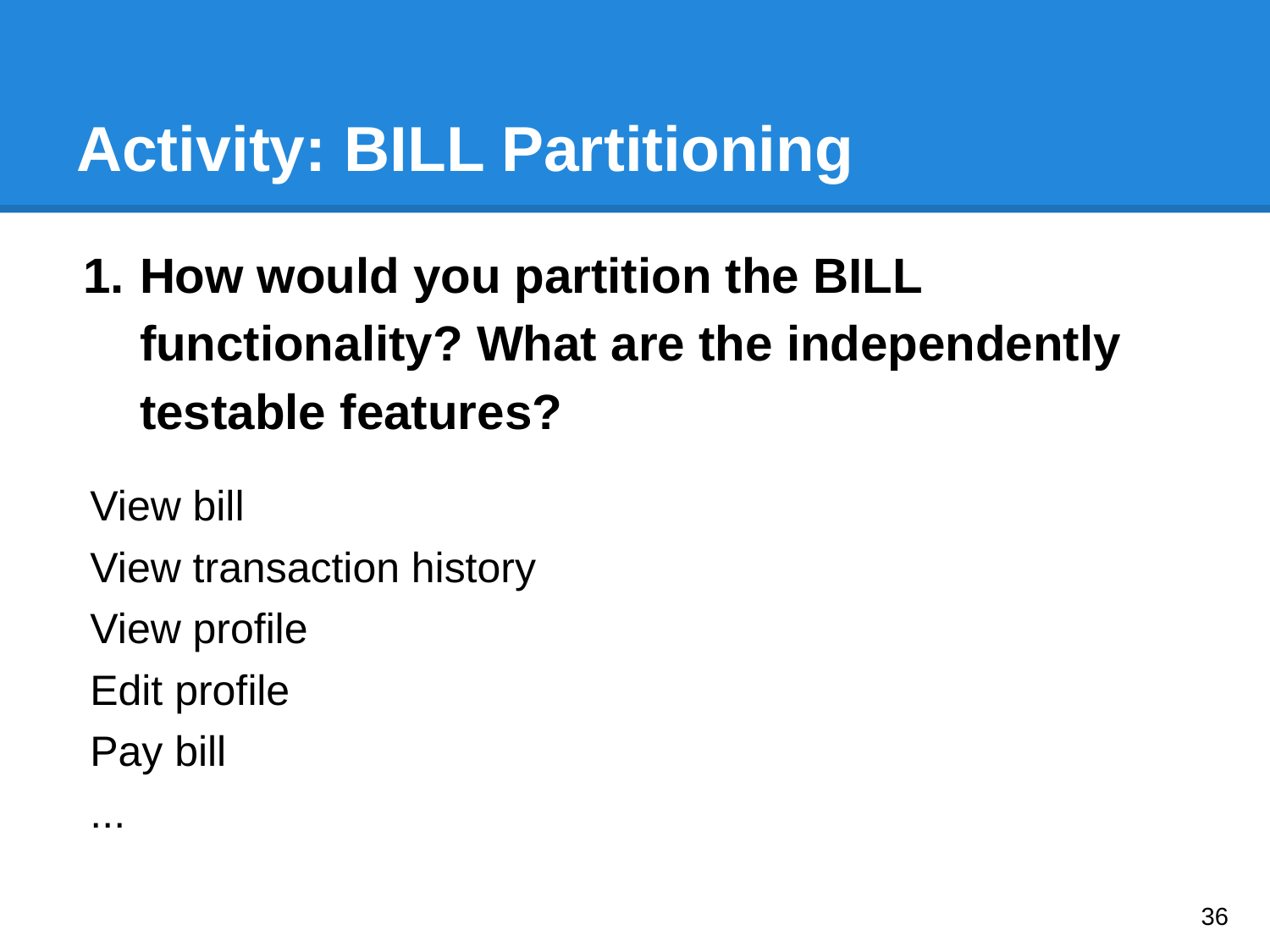

# Activity: BILL Partitioning
How would you partition the BILL functionality? What are the independently testable features?

View bill
View transaction history
View profile
Edit profile
Pay bill
...

36